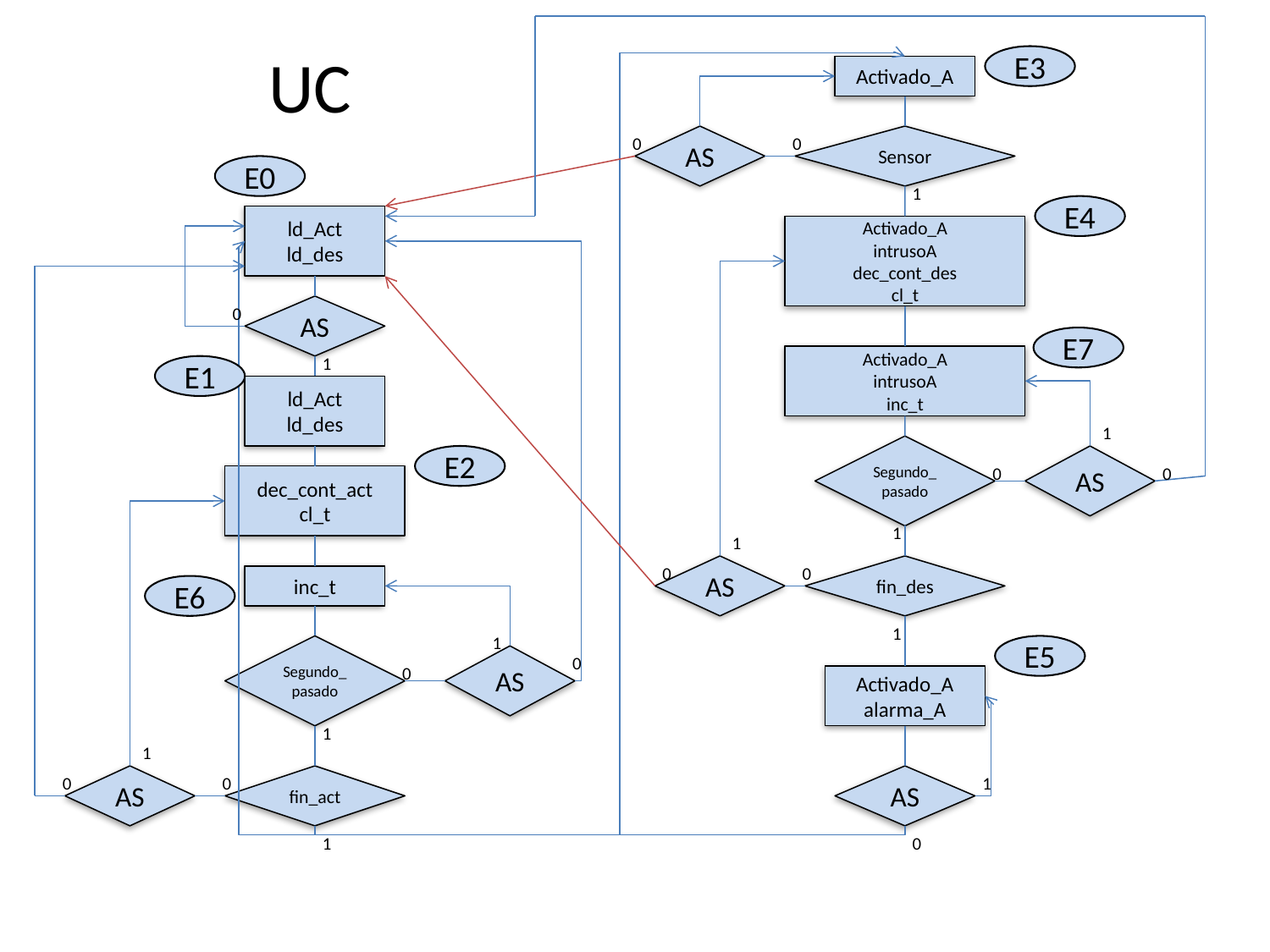

# UC
E3
Activado_A
0
AS
0
Sensor
E0
1
E4
ld_Act
ld_des
Activado_A
intrusoA
dec_cont_des
cl_t

0
AS
E7
1
Activado_A
intrusoA
inc_t
E1
ld_Act
ld_des
1
Segundo_pasado
E2
AS
0
0
dec_cont_act
cl_t
1
1
AS
0
0
fin_des
inc_t
E6
1
1
Segundo_pasado
E5
AS
0
0
Activado_A
alarma_A
1
1
0
AS
0
fin_act
AS
1
1
0